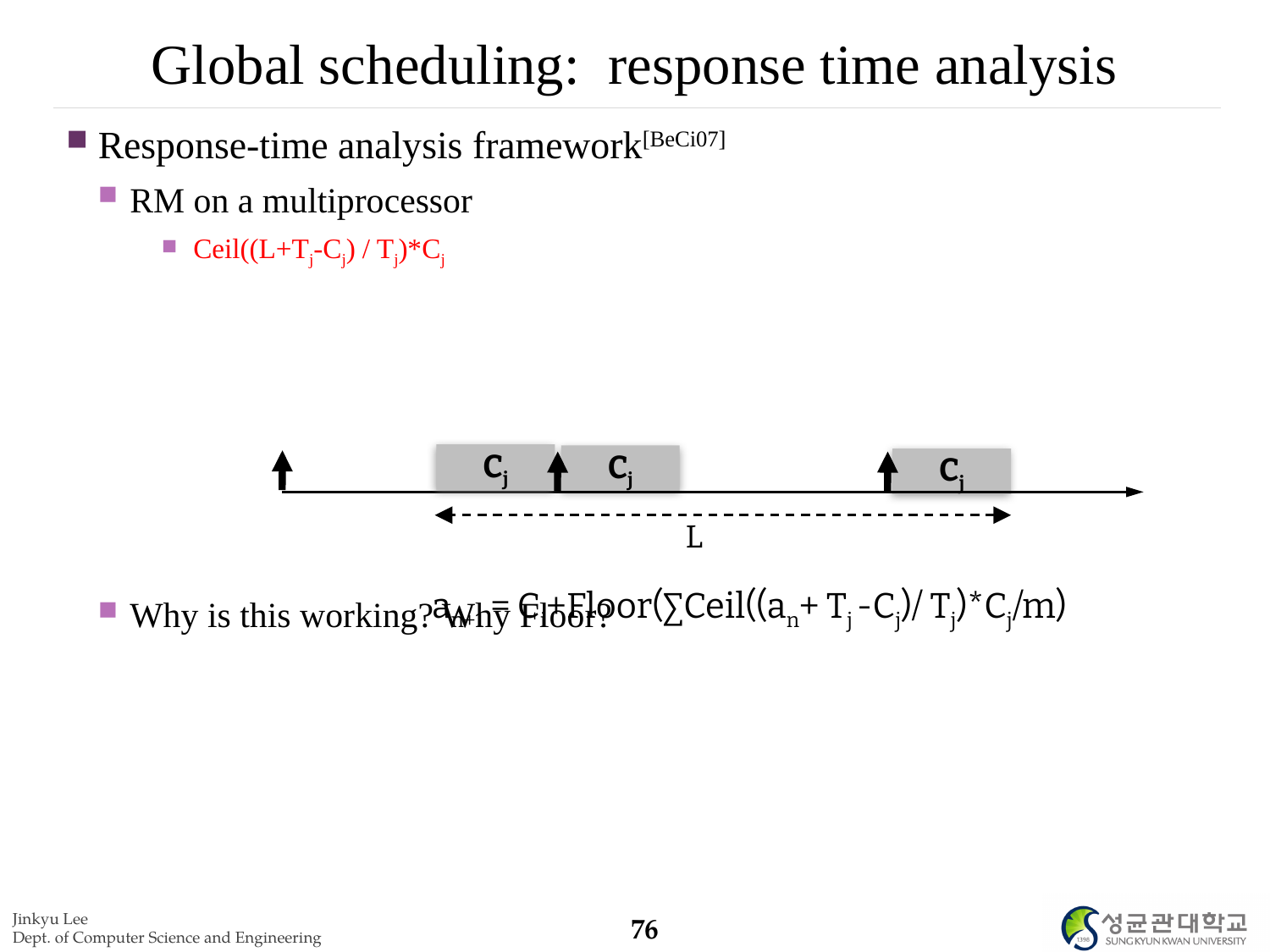

# Global scheduling:  response time analysis
Response-time analysis framework[BeCi07]
RM on a multiprocessor
Ceil((L+Tj-Cj) / Tj)*Cj

Why is this working? Why Floor?
Cj
Cj
Cj
L
an+1 = Ci+Floor(∑Ceil((an+ Tj -Cj)/ Tj)*Cj/m)